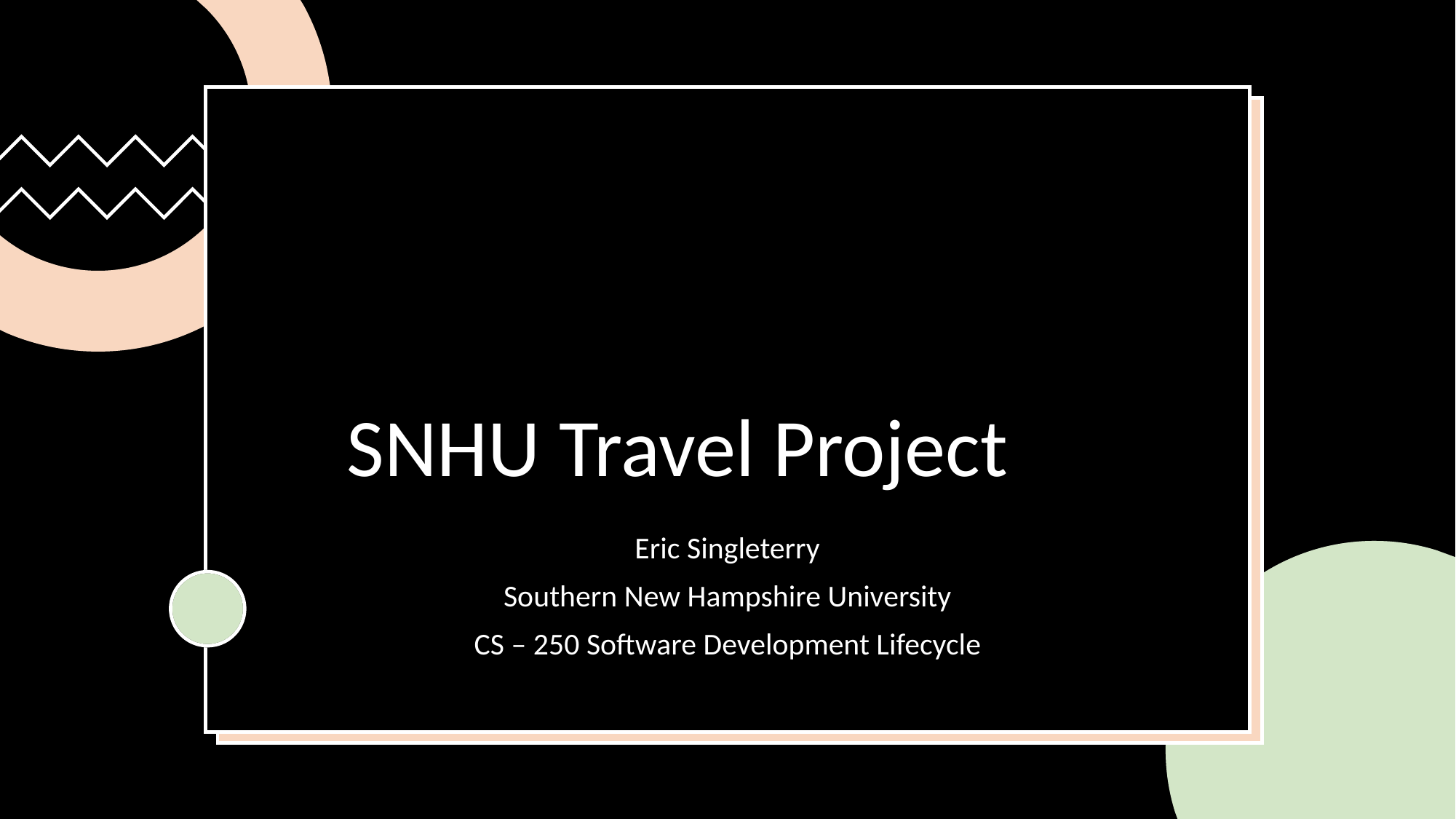

# SNHU Travel Project

Eric Singleterry
Southern New Hampshire University
CS – 250 Software Development Lifecycle